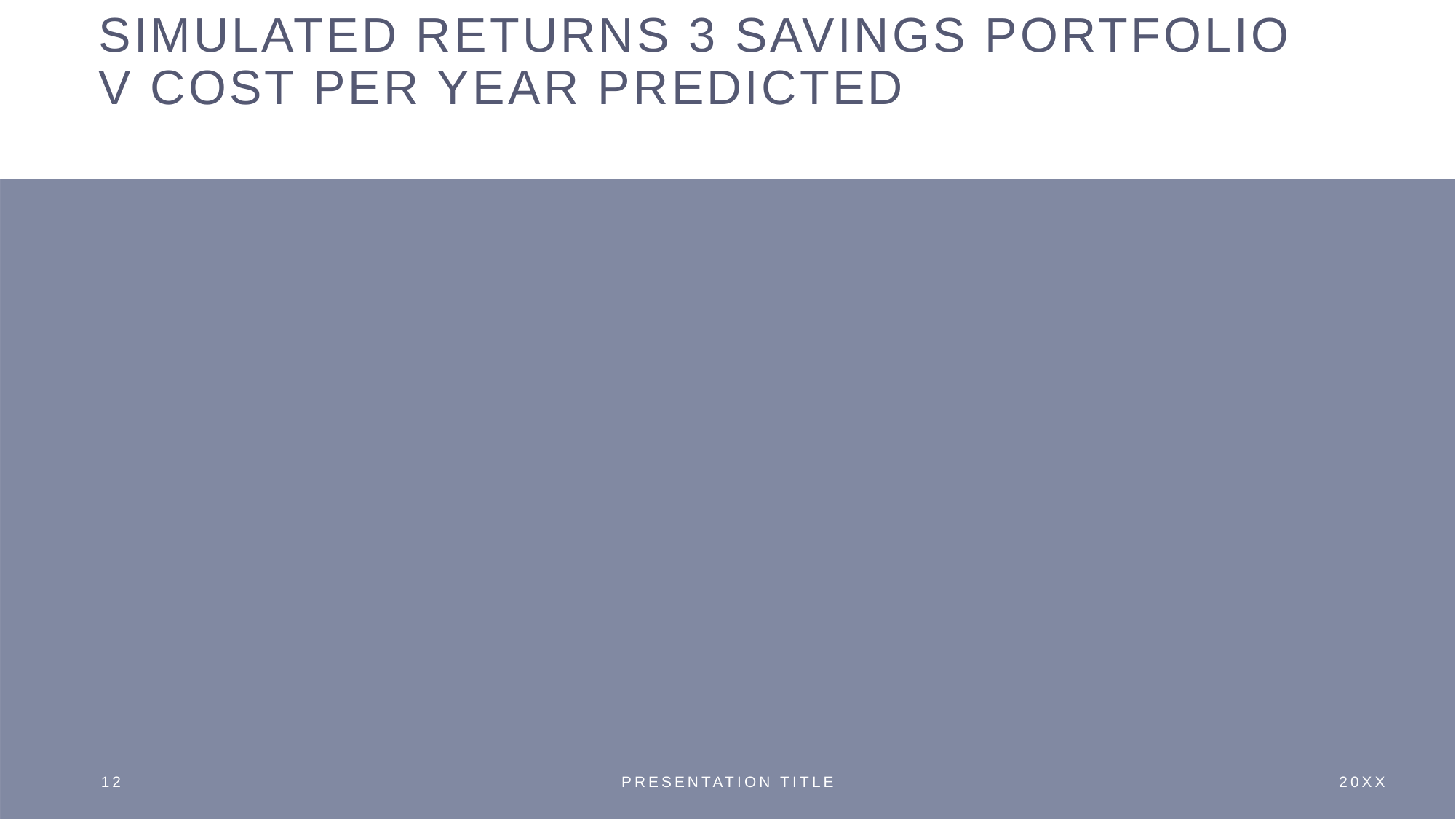

# Simulated Returns 3 savings portfolio v cost per year predicted

### Chart

| Category |
|---|
12
Presentation Title
20XX